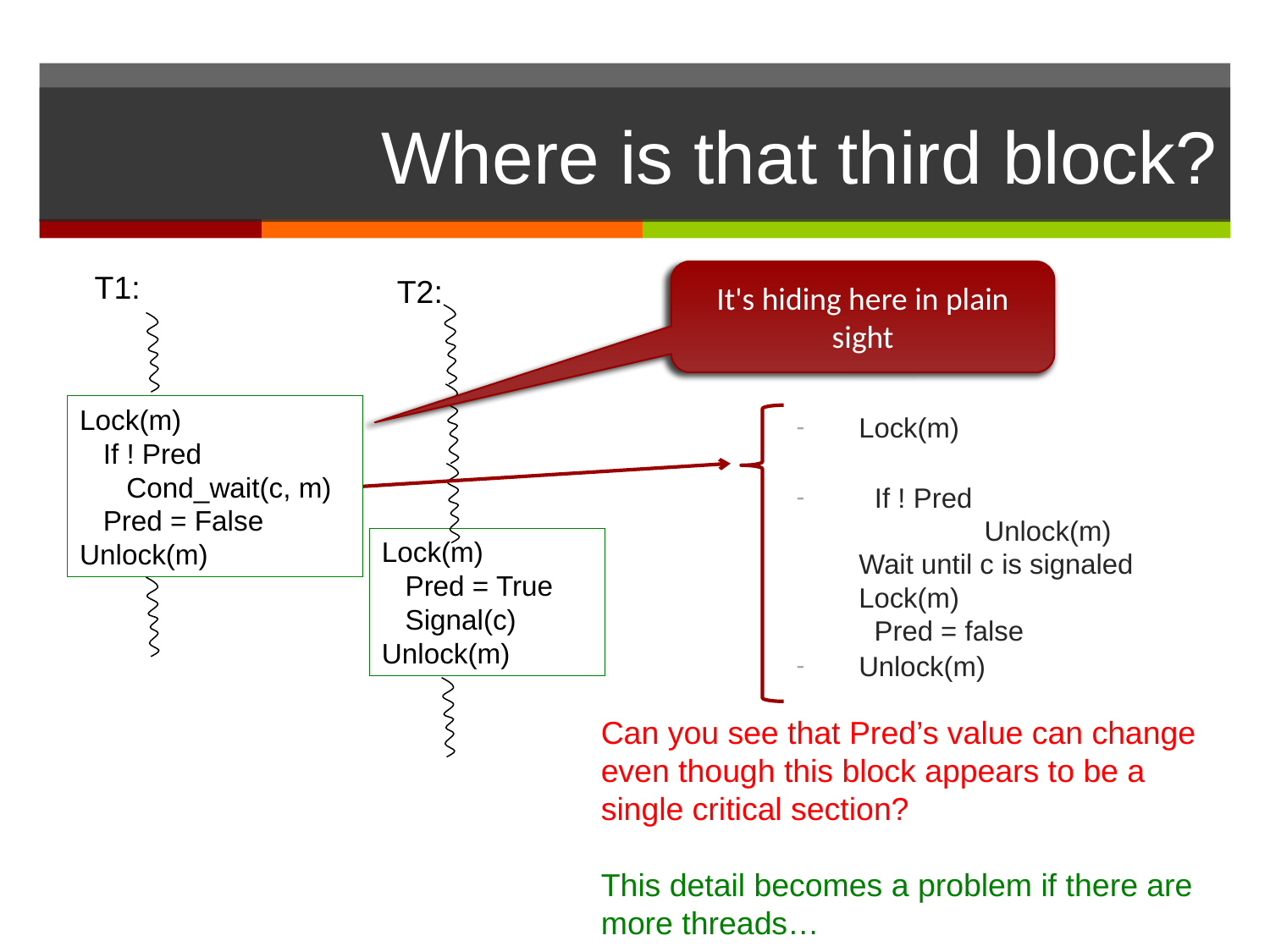

# Where is that third block?
T1:
It's hiding here in plain sight
T2:

Lock(m)

  If ! Pred
     	Unlock(m)
	Wait until c is signaled
	Lock(m)
  Pred = false
Unlock(m)

Lock(m)
   If ! Pred
      Cond_wait(c, m)
   Pred = False
Unlock(m)

Lock(m)
   Pred = True
   Signal(c)
Unlock(m)

Can you see that Pred’s value can change even though this block appears to be a single critical section?

This detail becomes a problem if there are more threads…